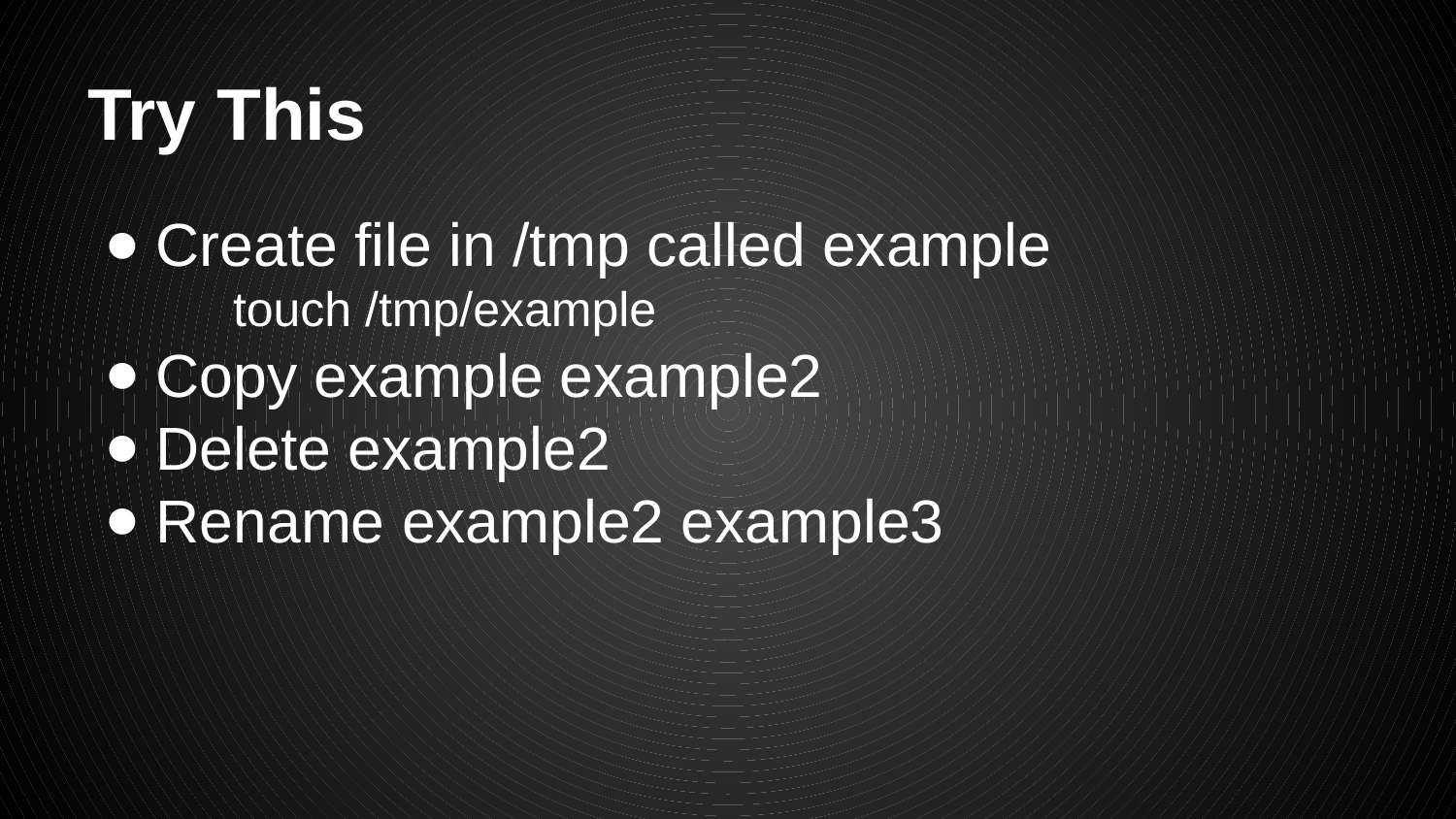

# Try This
Create file in /tmp called example
	touch /tmp/example
Copy example example2
Delete example2
Rename example2 example3